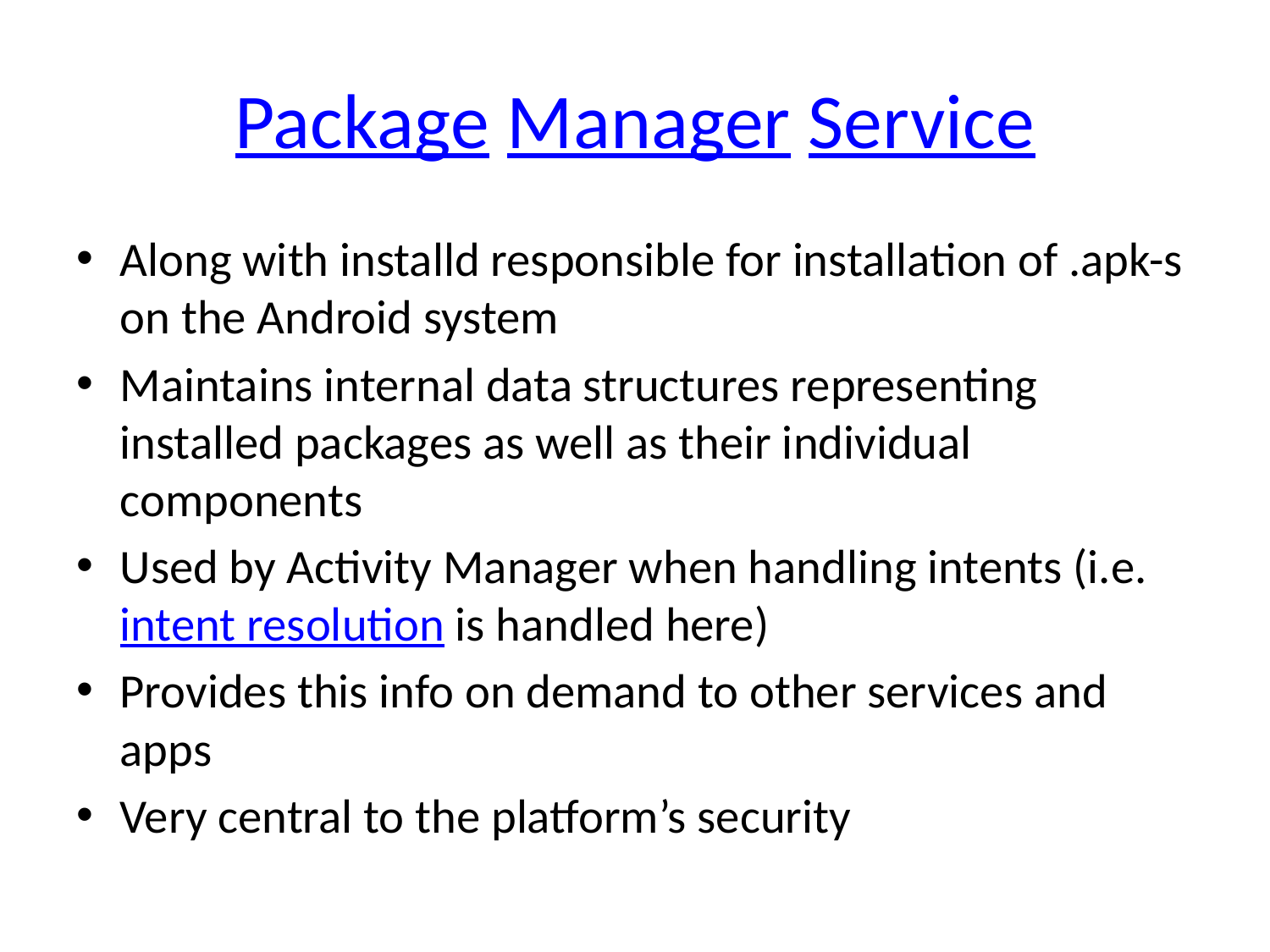

# Package Manager Service
Along with installd responsible for installation of .apk-s on the Android system
Maintains internal data structures representing installed packages as well as their individual components
Used by Activity Manager when handling intents (i.e. intent resolution is handled here)
Provides this info on demand to other services and apps
Very central to the platform’s security